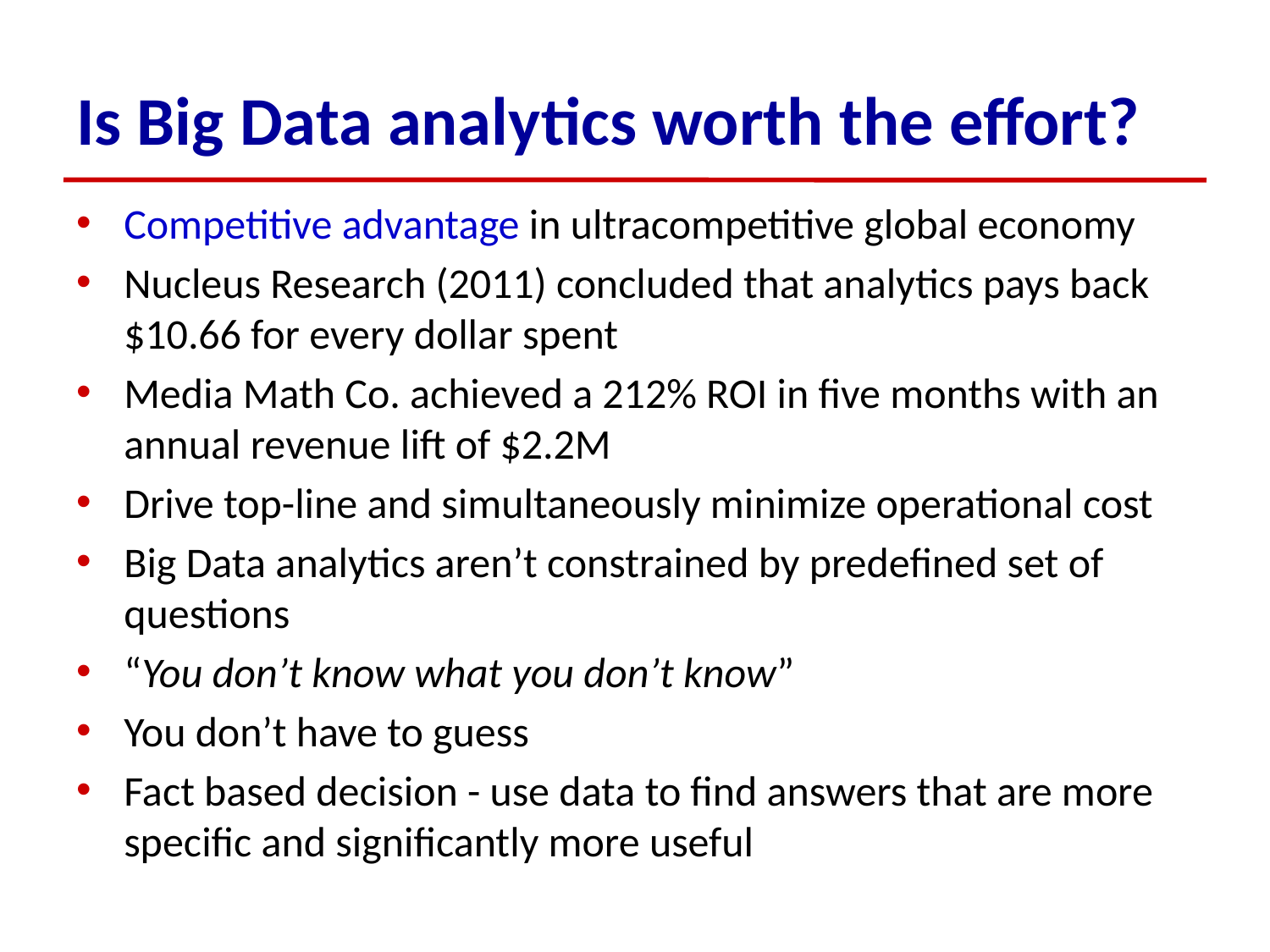

# Is Big Data analytics worth the effort?
Competitive advantage in ultracompetitive global economy
Nucleus Research (2011) concluded that analytics pays back $10.66 for every dollar spent
Media Math Co. achieved a 212% ROI in five months with an annual revenue lift of $2.2M
Drive top-line and simultaneously minimize operational cost
Big Data analytics aren’t constrained by predefined set of questions
“You don’t know what you don’t know”
You don’t have to guess
Fact based decision - use data to find answers that are more specific and significantly more useful